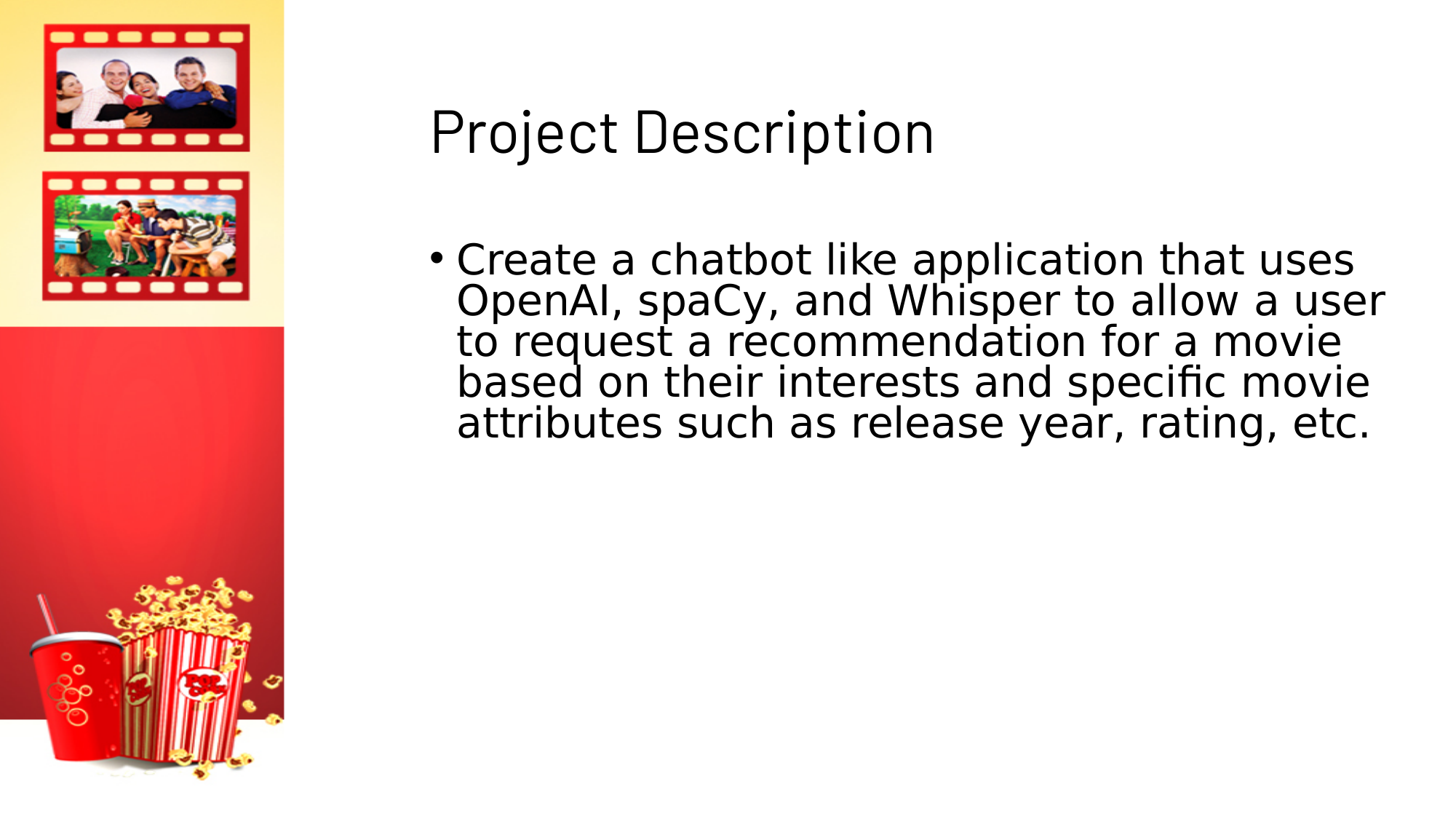

# Project Description
Create a chatbot like application that uses OpenAI, spaCy, and Whisper to allow a user to request a recommendation for a movie based on their interests and specific movie attributes such as release year, rating, etc.